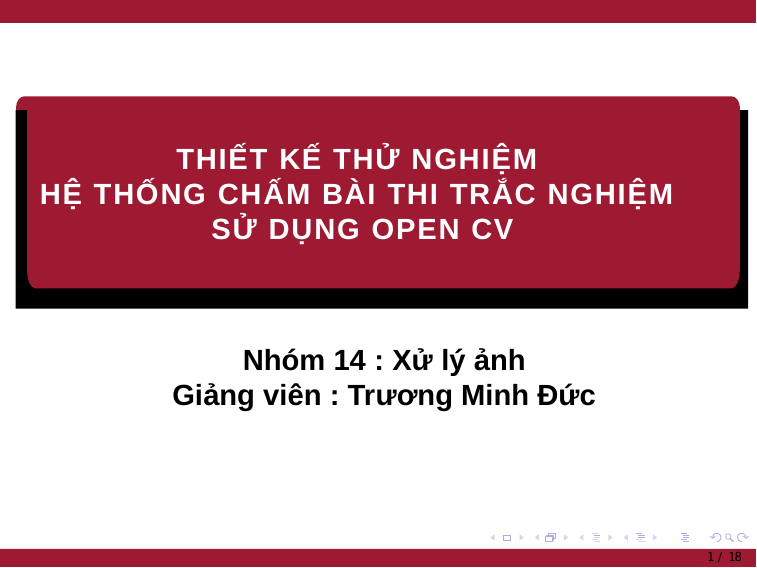

THIẾT KẾ THỬ NGHIỆM
HỆ THỐNG CHẤM BÀI THI TRẮC NGHIỆM
SỬ DỤNG OPEN CV
Nhóm 14 : Xử lý ảnh
Giảng viên : Trương Minh Đức

1 / 18